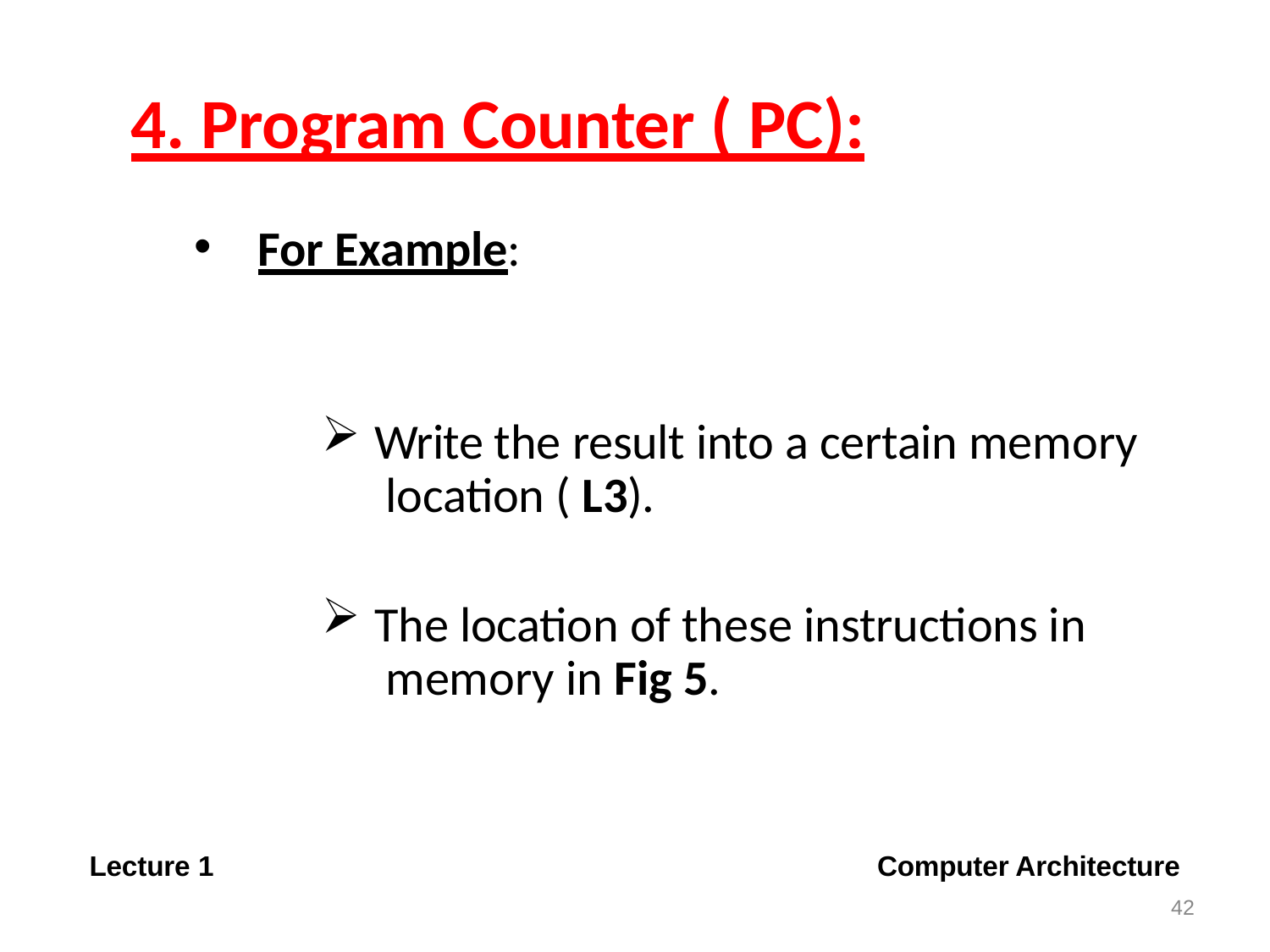

# 4. Program Counter ( PC):
For Example:

Write the result into a certain memory  location ( L3).

The location of these instructions in  memory in Fig 5.
Computer Architecture
42
Lecture 1